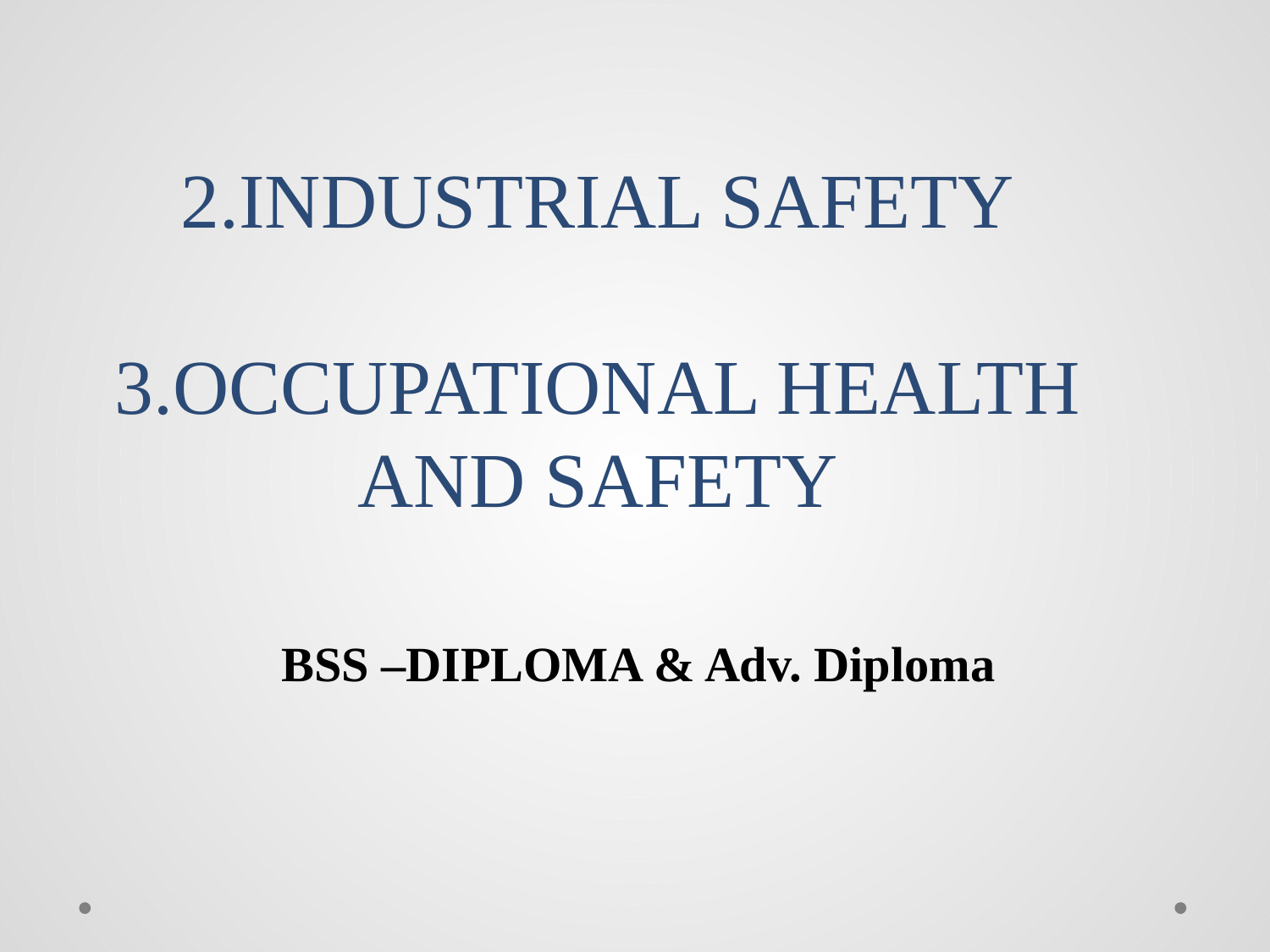

# 2.INDUSTRIAL SAFETY 3.OCCUPATIONAL HEALTH AND SAFETY
BSS –DIPLOMA & Adv. Diploma